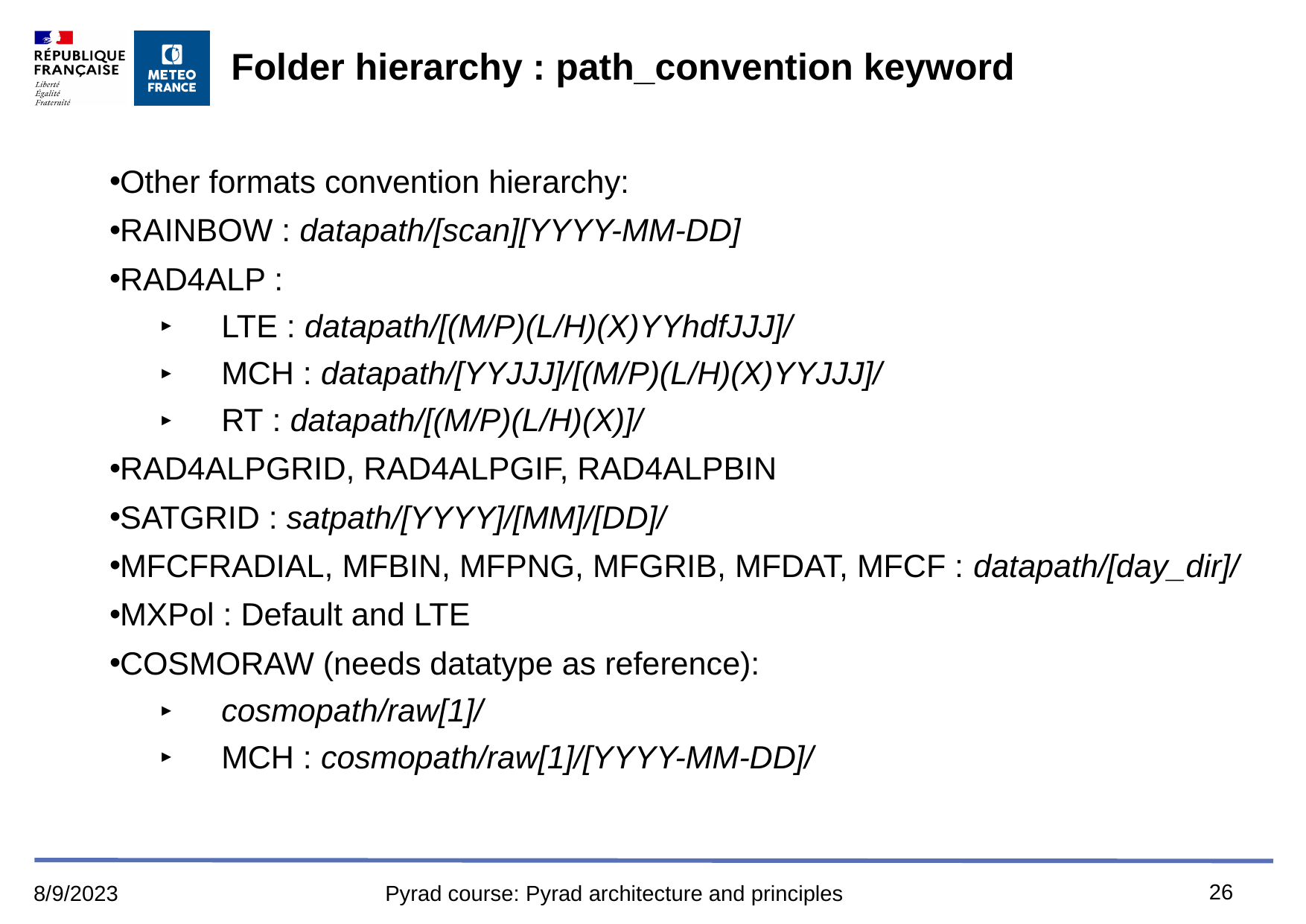

# Folder hierarchy : path_convention keyword
Other formats convention hierarchy:
RAINBOW : datapath/[scan][YYYY-MM-DD]
RAD4ALP :
LTE : datapath/[(M/P)(L/H)(X)YYhdfJJJ]/
MCH : datapath/[YYJJJ]/[(M/P)(L/H)(X)YYJJJ]/
RT : datapath/[(M/P)(L/H)(X)]/
RAD4ALPGRID, RAD4ALPGIF, RAD4ALPBIN
SATGRID : satpath/[YYYY]/[MM]/[DD]/
MFCFRADIAL, MFBIN, MFPNG, MFGRIB, MFDAT, MFCF : datapath/[day_dir]/
MXPol : Default and LTE
COSMORAW (needs datatype as reference):
cosmopath/raw[1]/
MCH : cosmopath/raw[1]/[YYYY-MM-DD]/

26
8/9/2023
Pyrad course: Pyrad architecture and principles